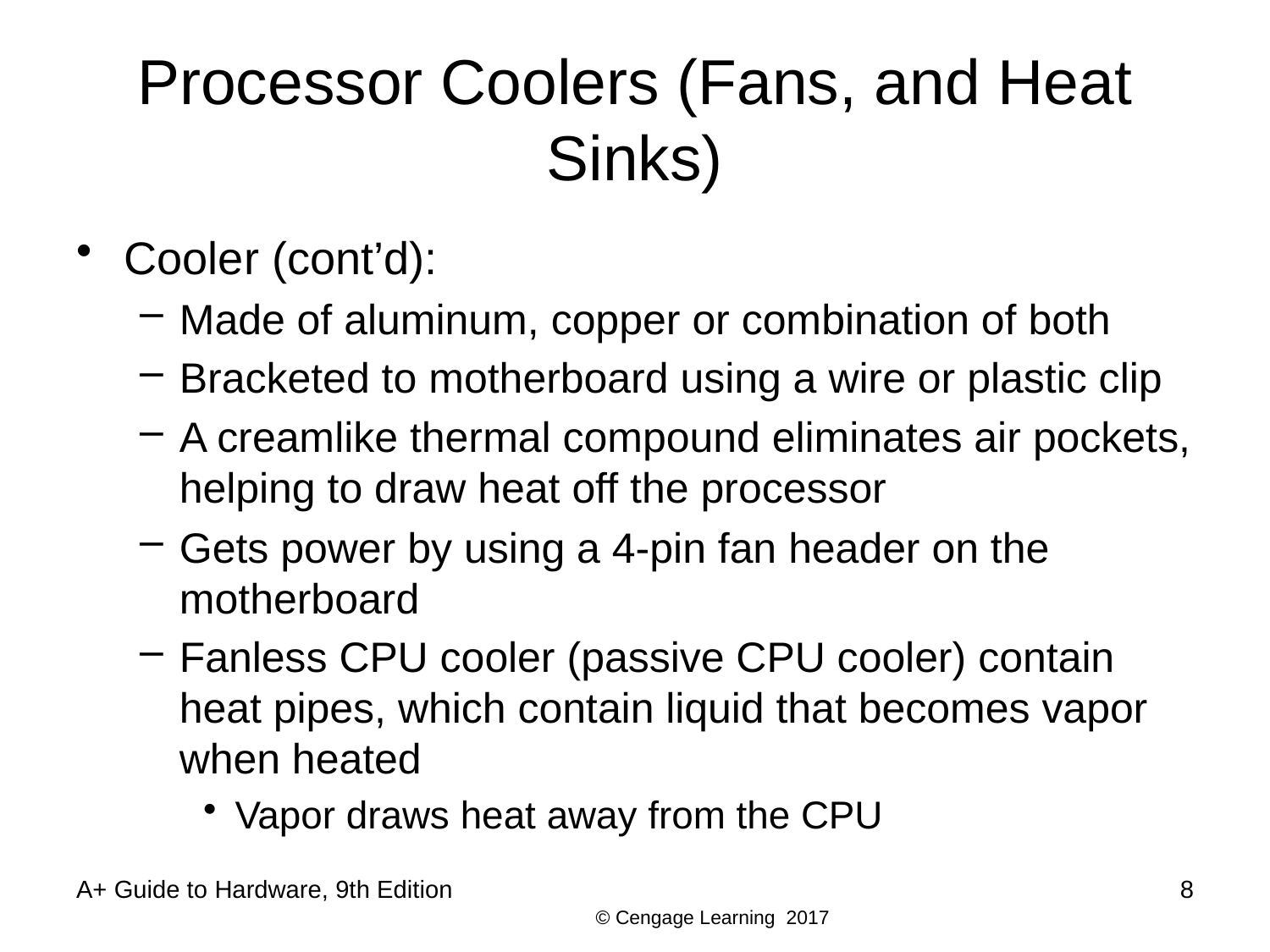

# Processor Coolers (Fans, and Heat Sinks)
Cooler (cont’d):
Made of aluminum, copper or combination of both
Bracketed to motherboard using a wire or plastic clip
A creamlike thermal compound eliminates air pockets, helping to draw heat off the processor
Gets power by using a 4-pin fan header on the motherboard
Fanless CPU cooler (passive CPU cooler) contain heat pipes, which contain liquid that becomes vapor when heated
Vapor draws heat away from the CPU
A+ Guide to Hardware, 9th Edition
8